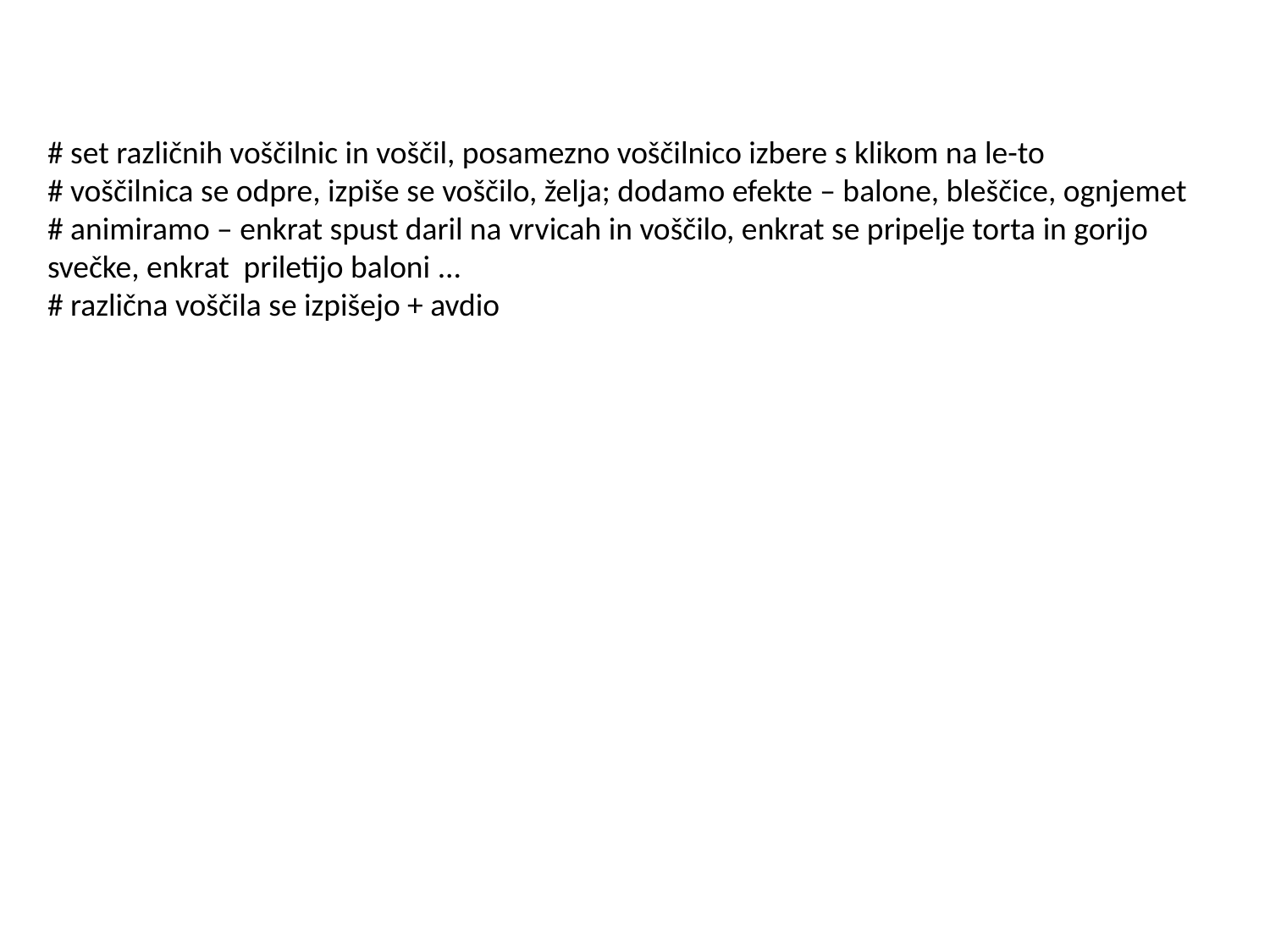

# set različnih voščilnic in voščil, posamezno voščilnico izbere s klikom na le-to
# voščilnica se odpre, izpiše se voščilo, želja; dodamo efekte – balone, bleščice, ognjemet
# animiramo – enkrat spust daril na vrvicah in voščilo, enkrat se pripelje torta in gorijo svečke, enkrat  priletijo baloni ...
# različna voščila se izpišejo + avdio